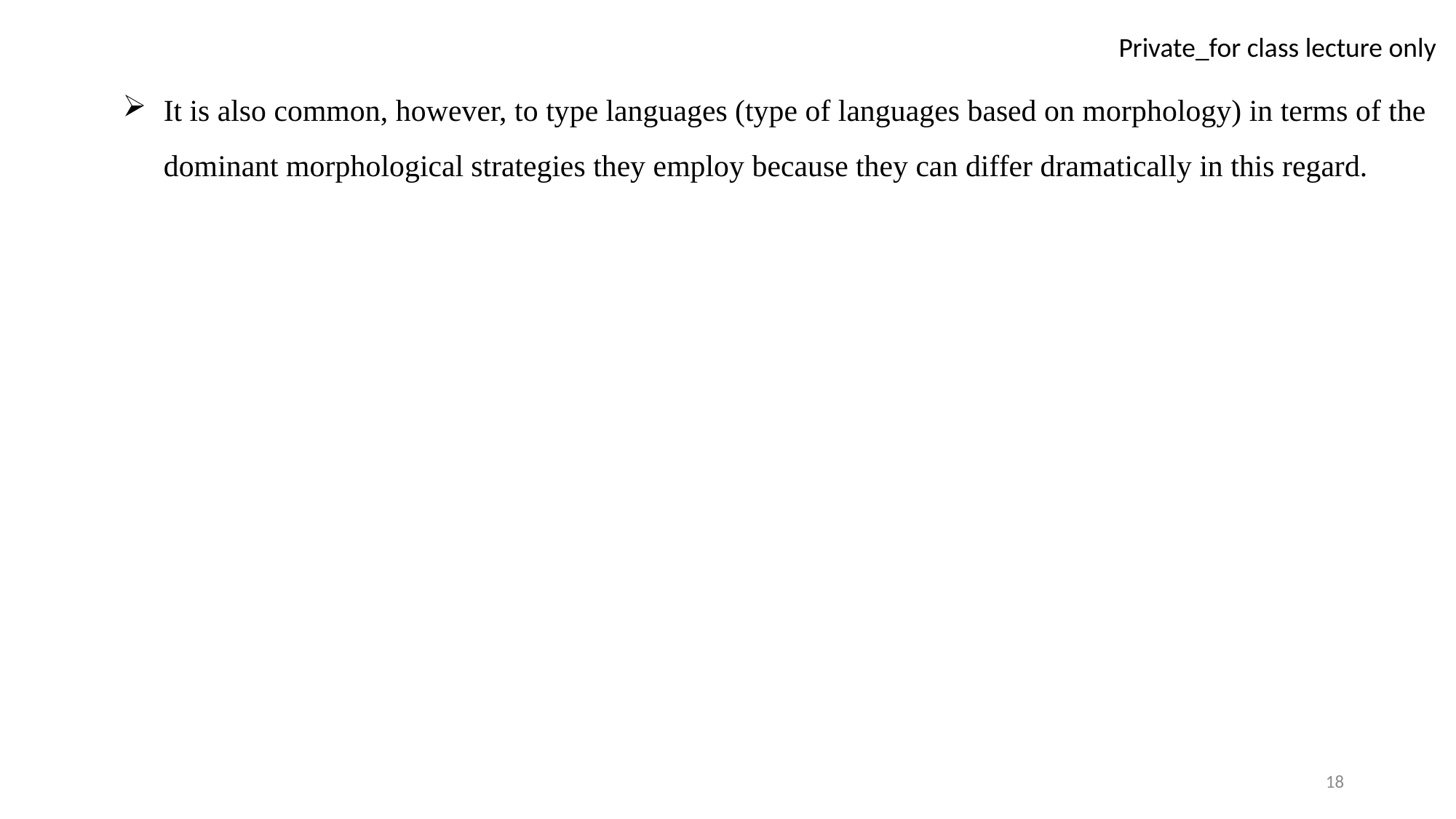

It is also common, however, to type languages (type of languages based on morphology) in terms of the dominant morphological strategies they employ because they can differ dramatically in this regard.

18